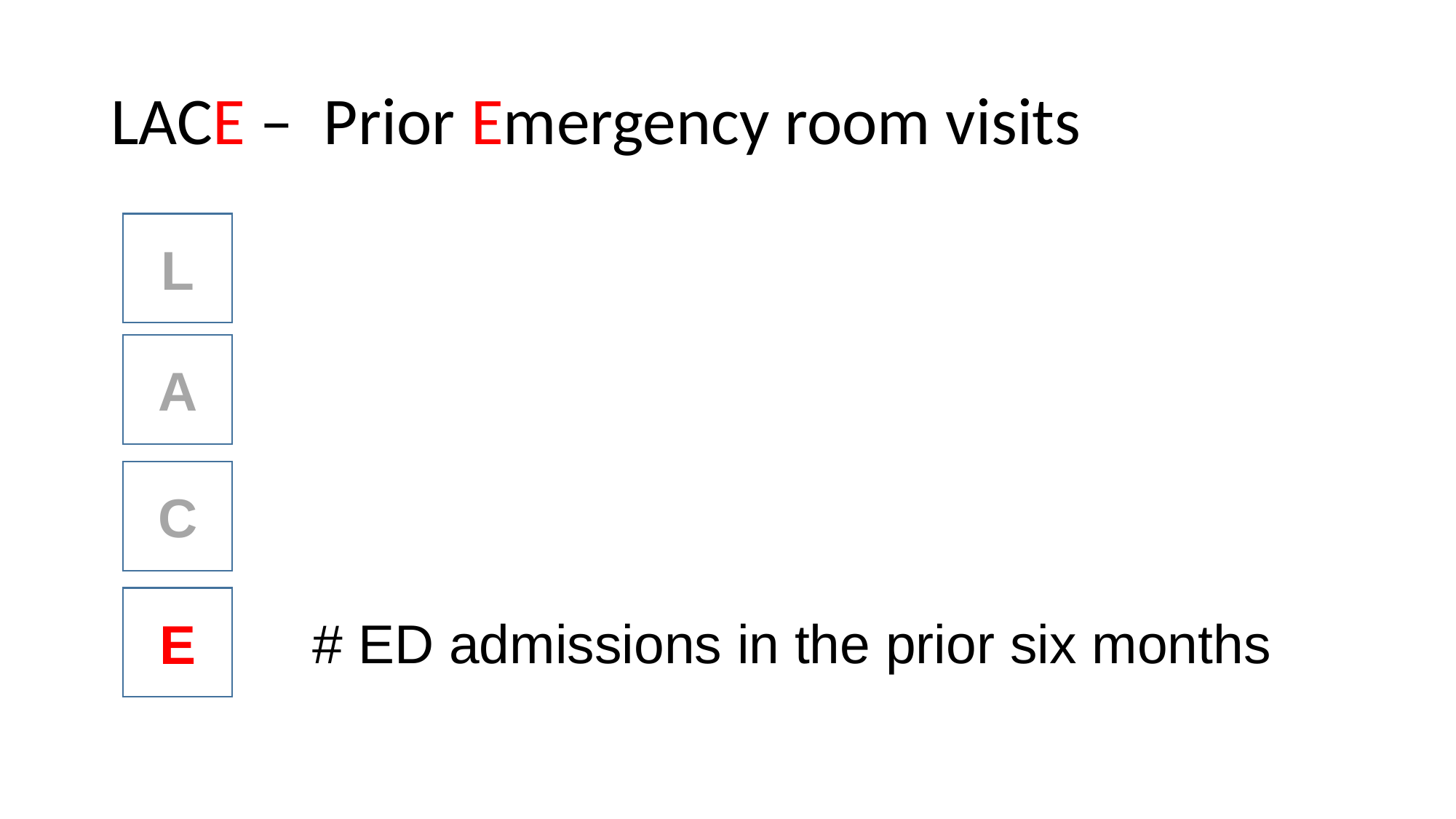

# LACE –  Prior Emergency room visits
L
A
C
E
# ED admissions in the prior six months